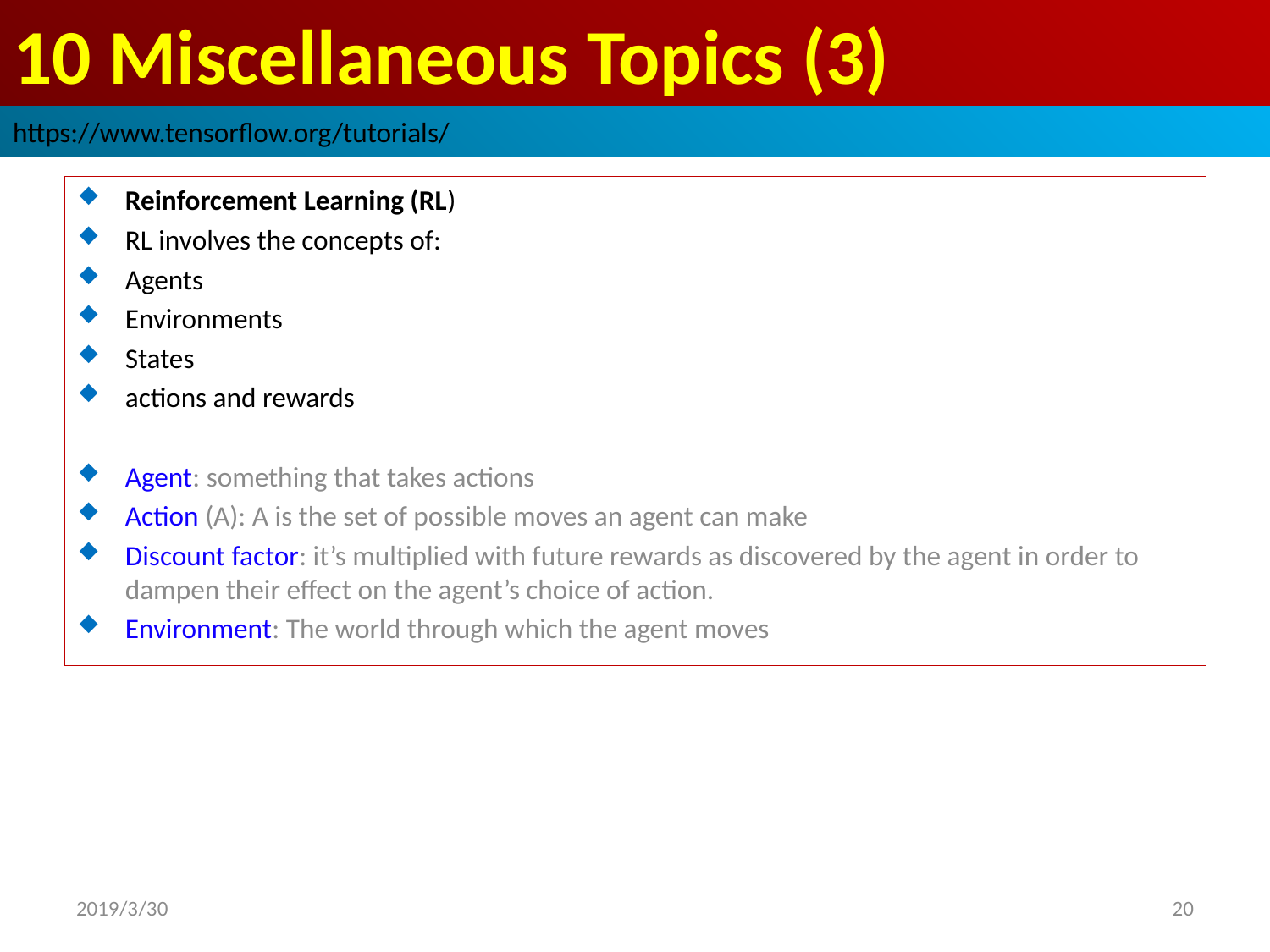

# 10 Miscellaneous Topics (3)
https://www.tensorflow.org/tutorials/
Reinforcement Learning (RL)
RL involves the concepts of:
Agents
Environments
States
actions and rewards

Agent: something that takes actions
Action (A): A is the set of possible moves an agent can make
Discount factor: it’s multiplied with future rewards as discovered by the agent in order to dampen their effect on the agent’s choice of action.
Environment: The world through which the agent moves

2019/3/30
20